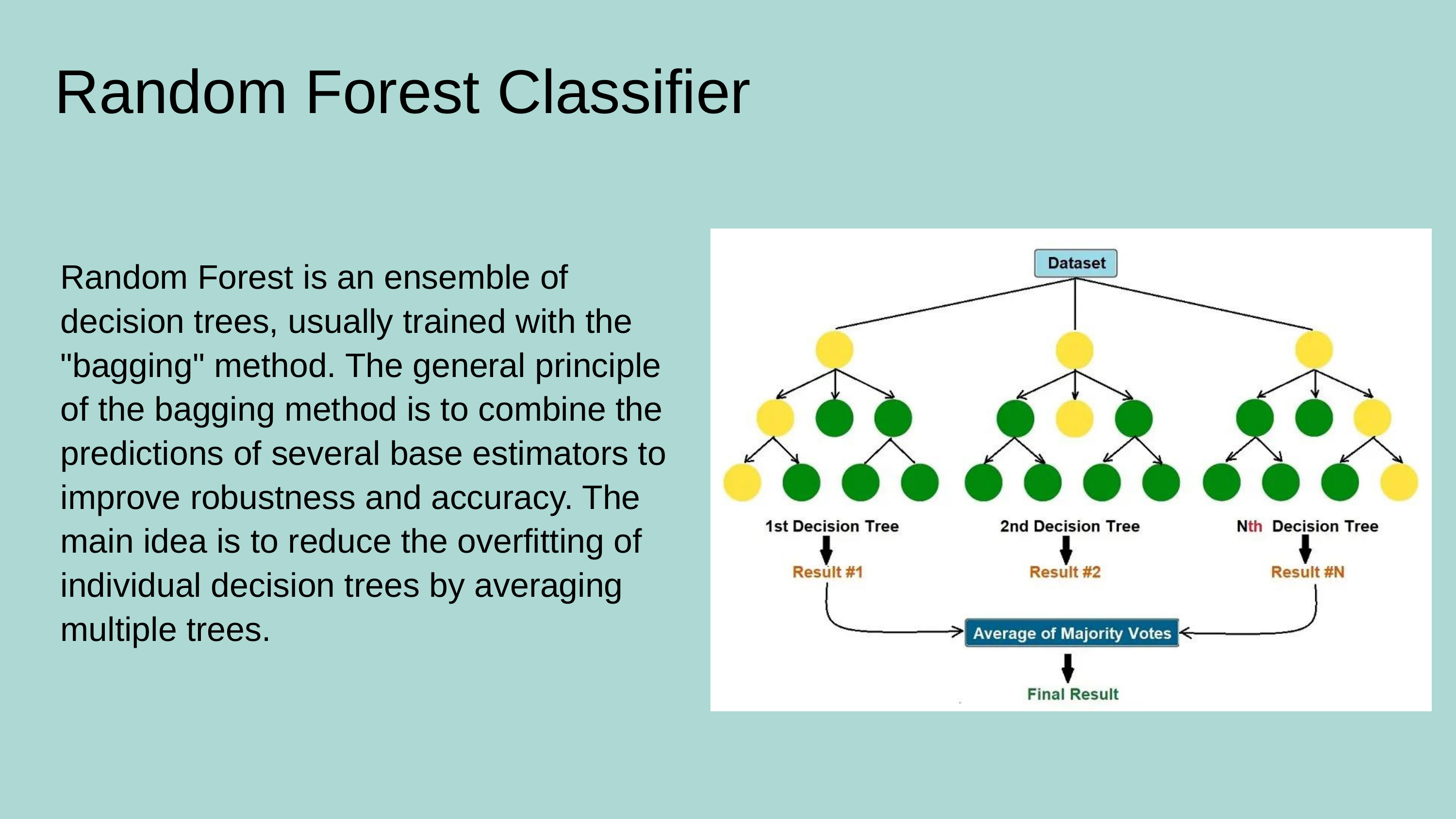

Random Forest Classifier

Random Forest is an ensemble of decision trees, usually trained with the "bagging" method. The general principle of the bagging method is to combine the predictions of several base estimators to improve robustness and accuracy. The main idea is to reduce the overfitting of individual decision trees by averaging multiple trees.